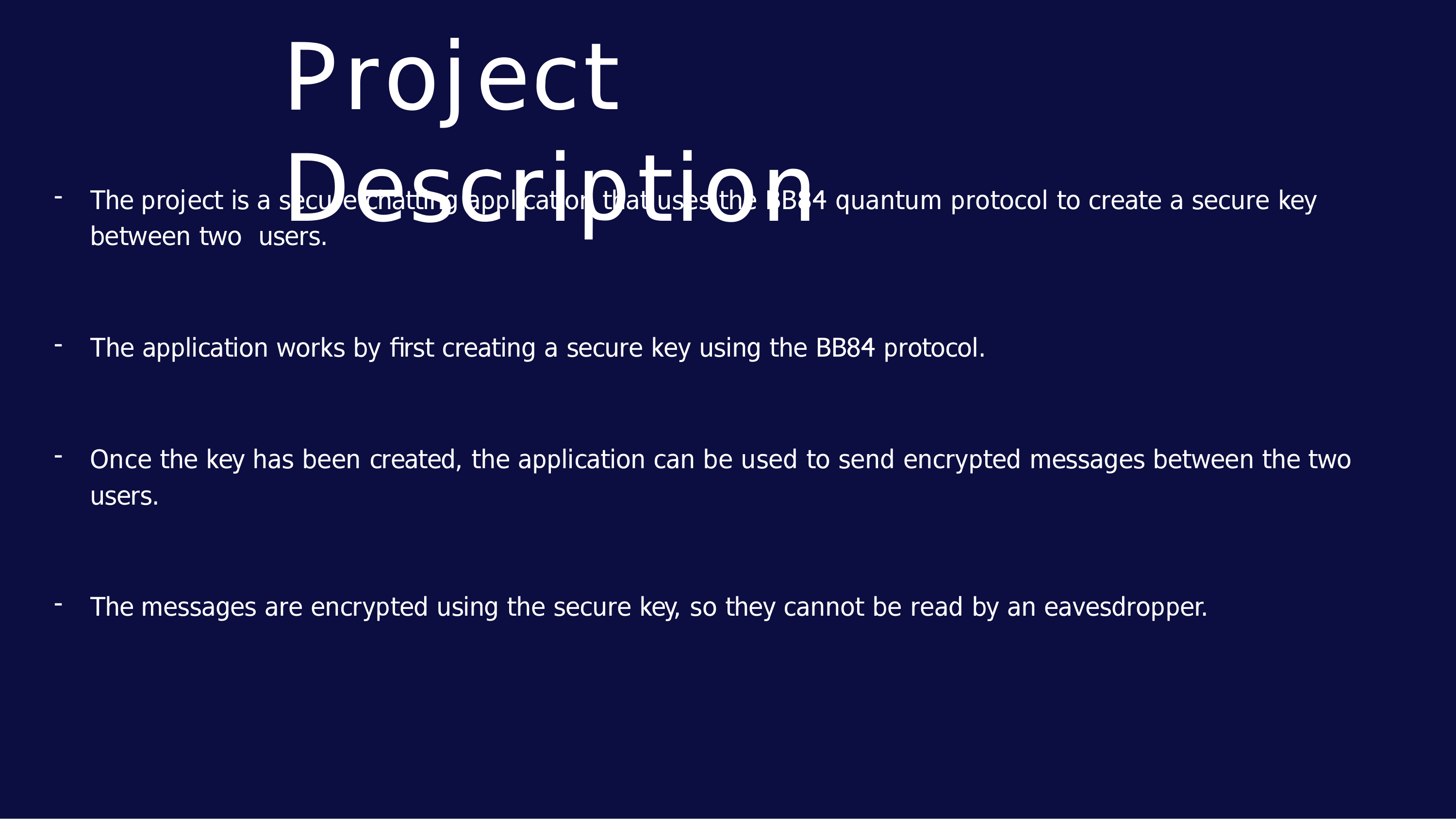

# Project Description
The project is a secure chatting application that uses the BB84 quantum protocol to create a secure key between two  users.

The application works by first creating a secure key using the BB84 protocol.

Once the key has been created, the application can be used to send encrypted messages between the two users.

The messages are encrypted using the secure key, so they cannot be read by an eavesdropper.